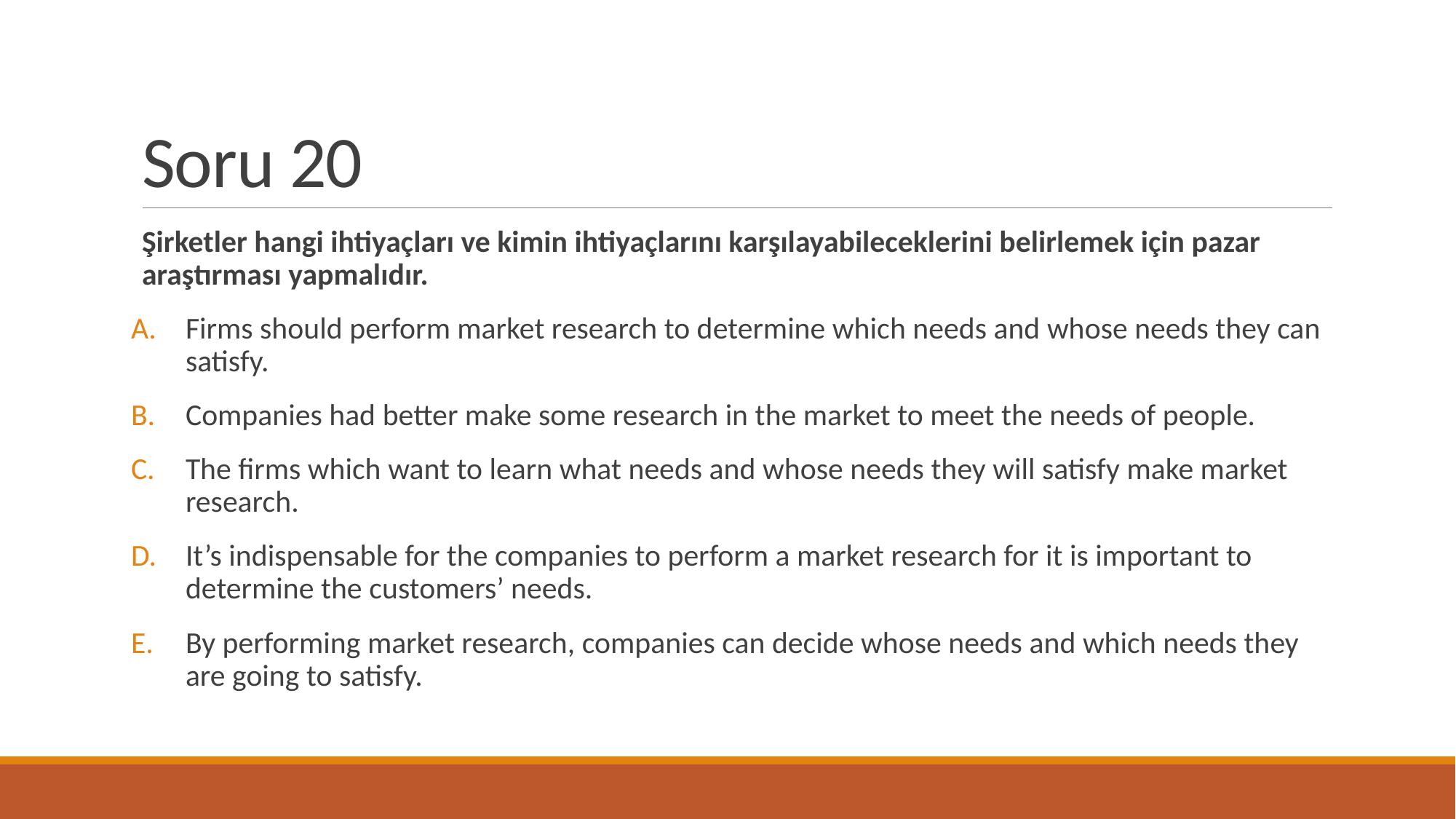

# Soru 20
Şirketler hangi ihtiyaçları ve kimin ihtiyaçlarını karşılayabileceklerini belirlemek için pazar araştırması yapmalıdır.
Firms should perform market research to determine which needs and whose needs they can satisfy.
Companies had better make some research in the market to meet the needs of people.
The firms which want to learn what needs and whose needs they will satisfy make market research.
It’s indispensable for the companies to perform a market research for it is important to determine the customers’ needs.
By performing market research, companies can decide whose needs and which needs they are going to satisfy.